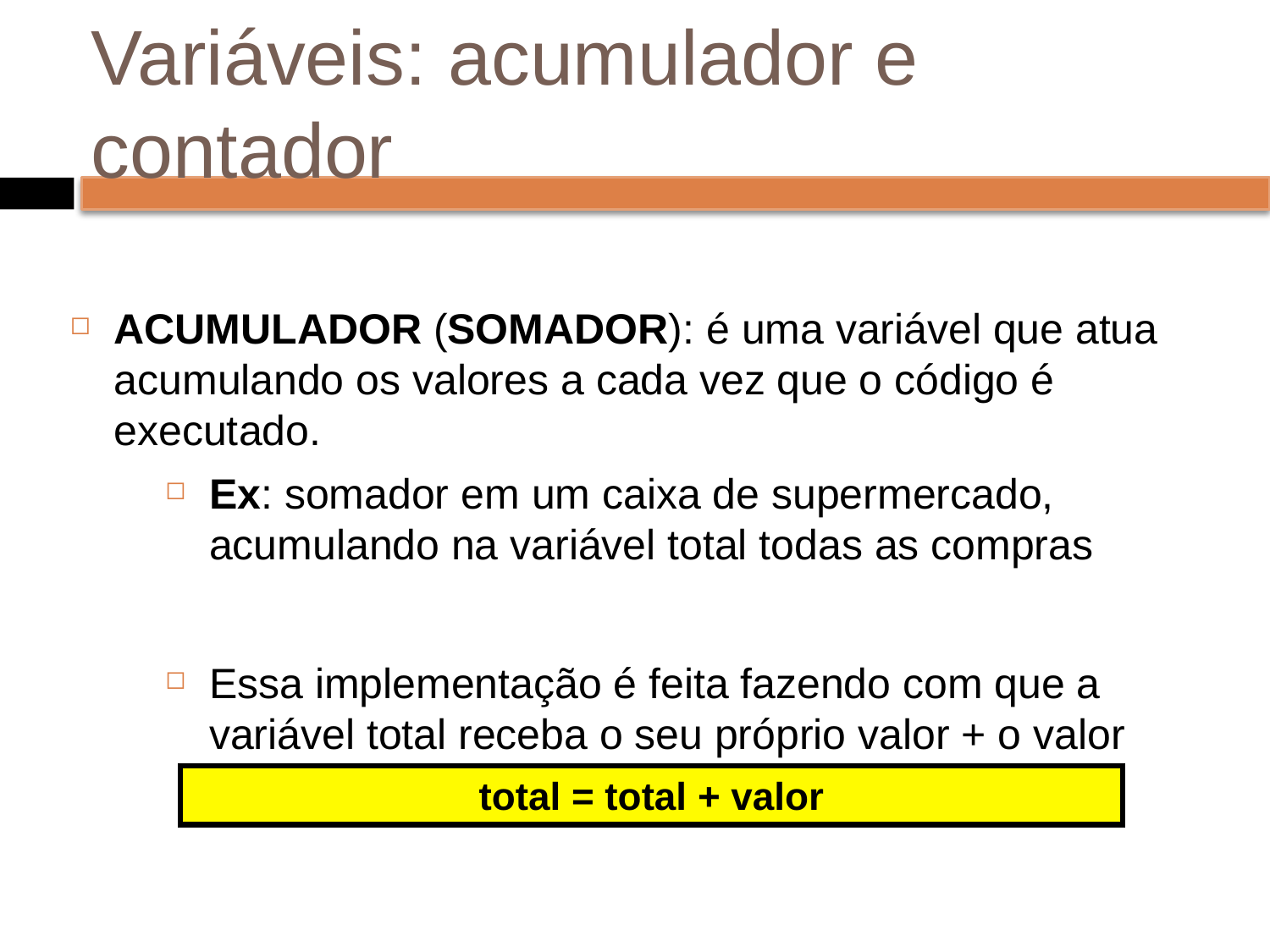

# Variáveis: acumulador e contador

ACUMULADOR (SOMADOR): é uma variável que atua acumulando os valores a cada vez que o código é executado.
Ex: somador em um caixa de supermercado, acumulando na variável total todas as compras

Essa implementação é feita fazendo com que a variável total receba o seu próprio valor + o valor parcial de cada item (execução)
total = total + valor
11